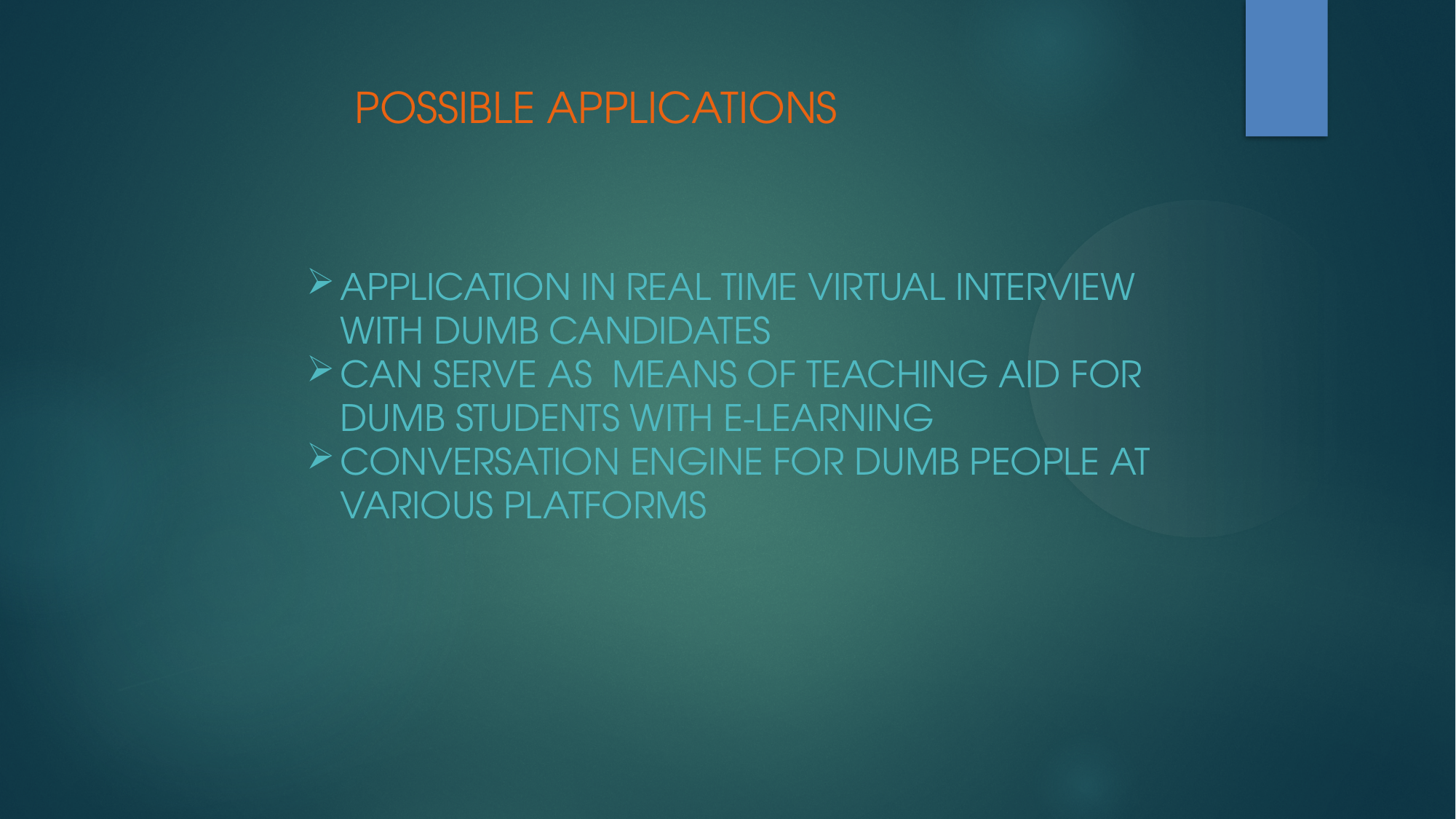

POSSIBLE APPLICATIONS
APPLICATION IN REAL TIME VIRTUAL INTERVIEW WITH DUMB CANDIDATES
CAN SERVE AS  MEANS OF TEACHING AID FOR DUMB STUDENTS WITH E-LEARNING
CONVERSATION ENGINE FOR DUMB PEOPLE AT VARIOUS PLATFORMS